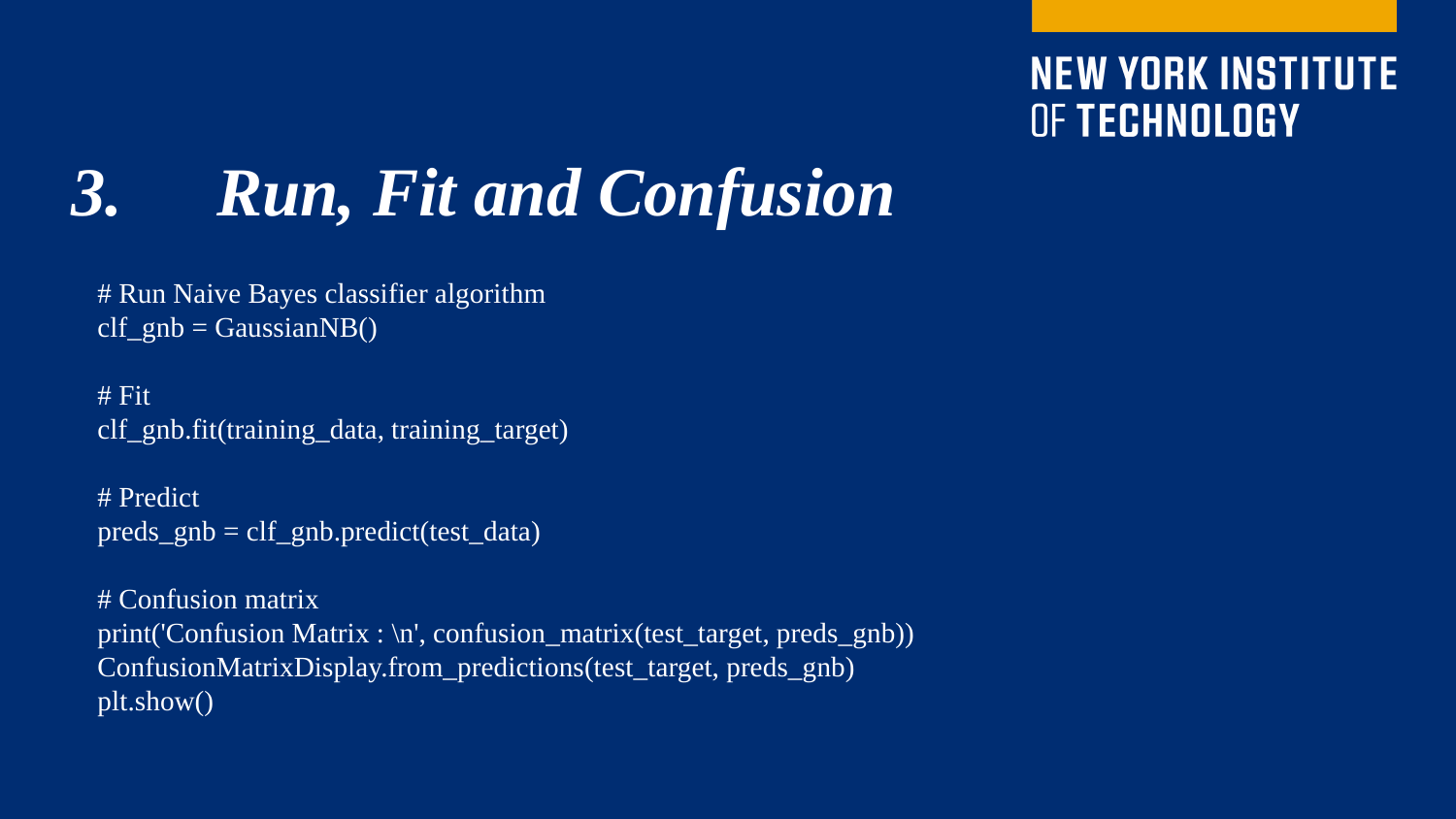

3.	Run, Fit and Confusion
# Run Naive Bayes classifier algorithm
clf_gnb = GaussianNB()

# Fit
clf_gnb.fit(training_data, training_target)

# Predict
preds_gnb = clf_gnb.predict(test_data)

# Confusion matrix
print('Confusion Matrix : \n', confusion_matrix(test_target, preds_gnb))
ConfusionMatrixDisplay.from_predictions(test_target, preds_gnb)
plt.show()